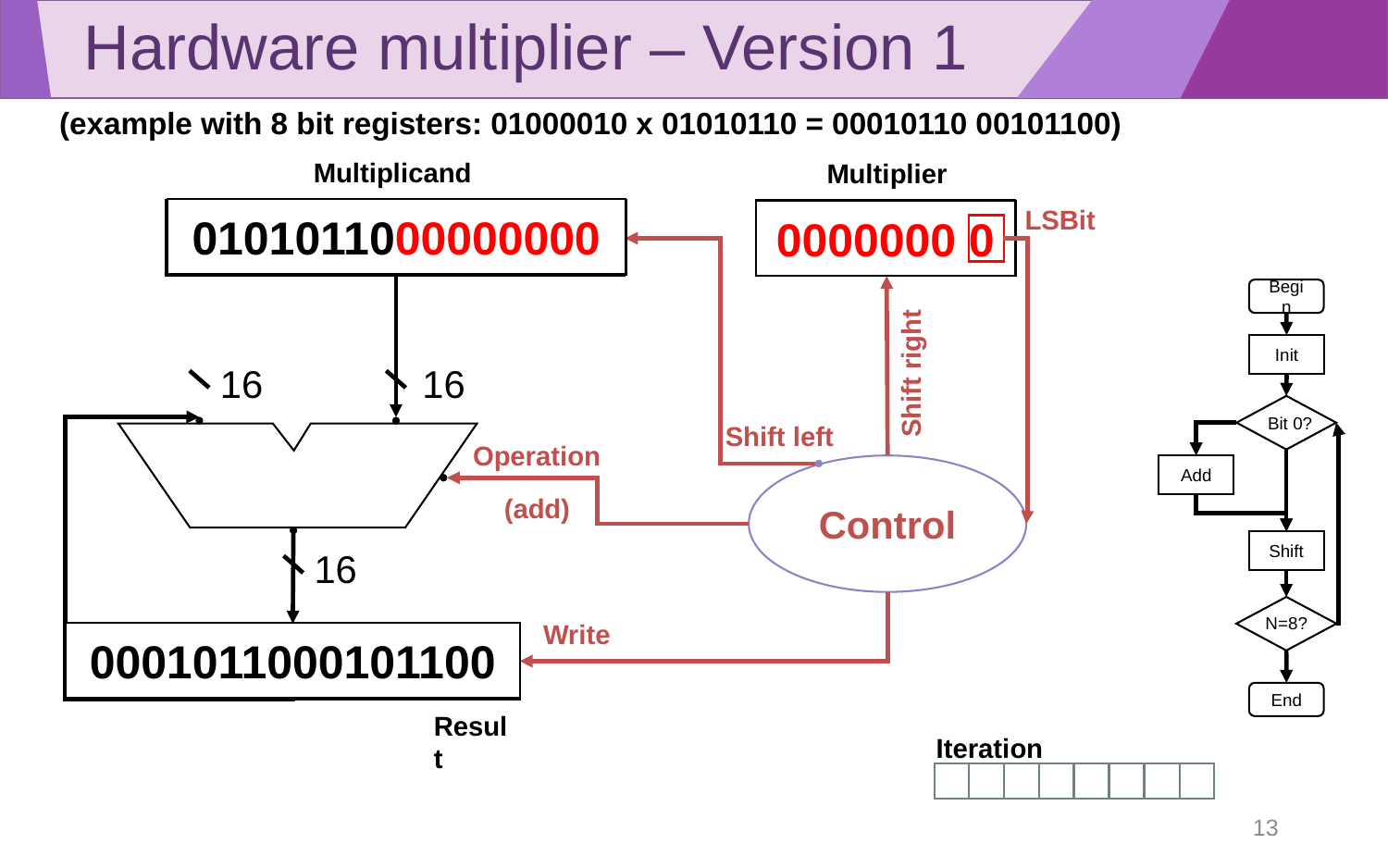

# Hardware multiplier – Version 1
(example with 8 bit registers: 01000010 x 01010110 = 00010110 00101100)
Multiplicand
Multiplier
LSBit
0000101011000000
0101011000000000
0000010 0
0001010110000000
0000001010110000
0000000101011000
0000010101100000
0000000 1
0000000 0
0000100 0
0010101100000000
0010000 1
0000001 0
0000000 0
0000000010101100
0000000001010110
0100001 0
0001000 0

Begin
Init
Shift right
16
16

Bit 0?
Shift left

Operation
Control
Add

(add)
Shift
16

N=8?
Write
0001011000101100
0000000000000000
0000000010101100
End
Result
Iteration

13